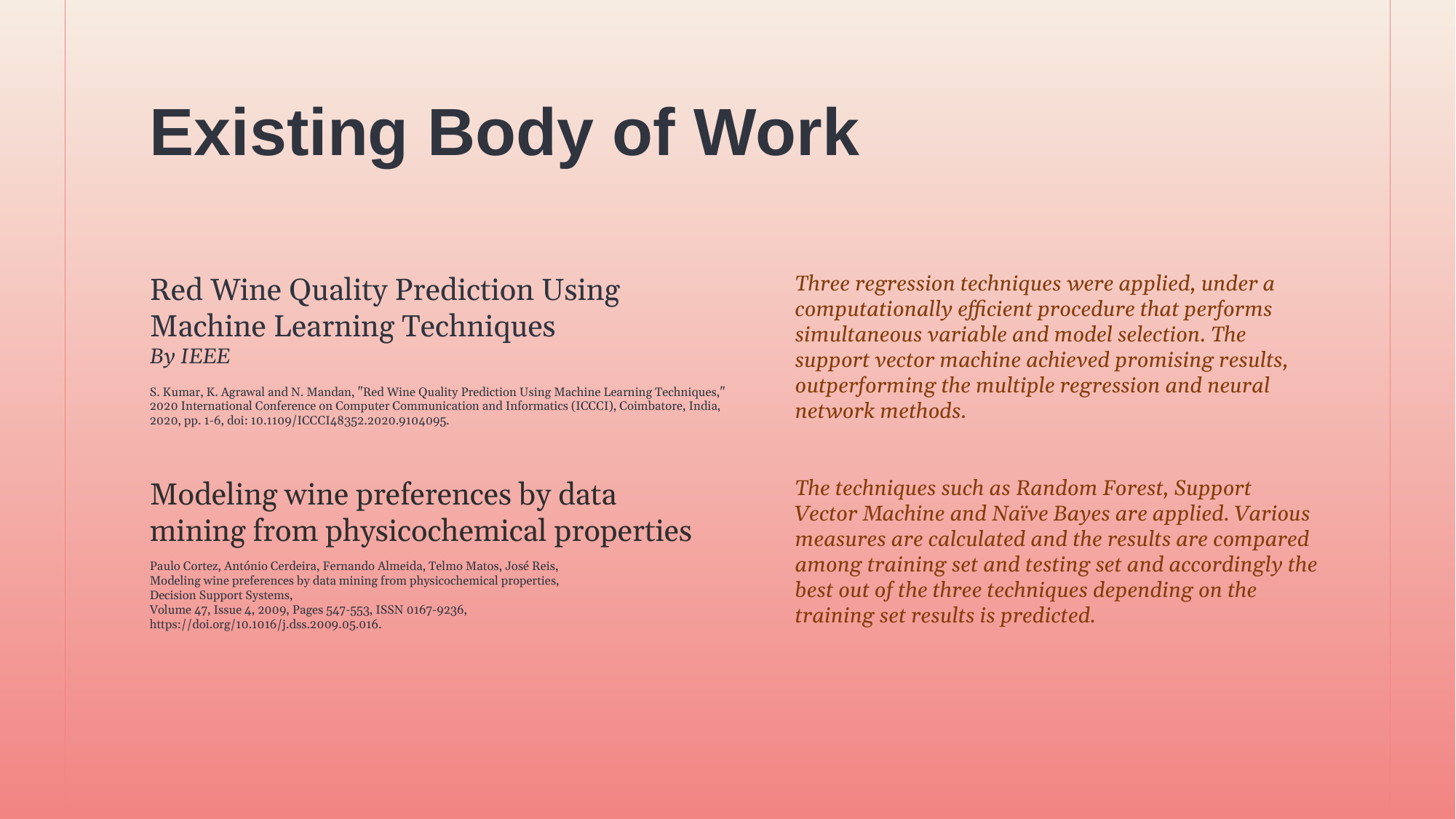

Existing Body of Work
Red Wine Quality Prediction Using Machine Learning Techniques
By IEEE
Three regression techniques were applied, under a computationally efficient procedure that performs simultaneous variable and model selection. The support vector machine achieved promising results, outperforming the multiple regression and neural network methods.
S. Kumar, K. Agrawal and N. Mandan, "Red Wine Quality Prediction Using Machine Learning Techniques," 2020 International Conference on Computer Communication and Informatics (ICCCI), Coimbatore, India, 2020, pp. 1-6, doi: 10.1109/ICCCI48352.2020.9104095.
Modeling wine preferences by data mining from physicochemical properties
The techniques such as Random Forest, Support Vector Machine and Naïve Bayes are applied. Various measures are calculated and the results are compared among training set and testing set and accordingly the best out of the three techniques depending on the training set results is predicted.
Paulo Cortez, António Cerdeira, Fernando Almeida, Telmo Matos, José Reis,
Modeling wine preferences by data mining from physicochemical properties,
Decision Support Systems,
Volume 47, Issue 4, 2009, Pages 547-553, ISSN 0167-9236,
https://doi.org/10.1016/j.dss.2009.05.016.